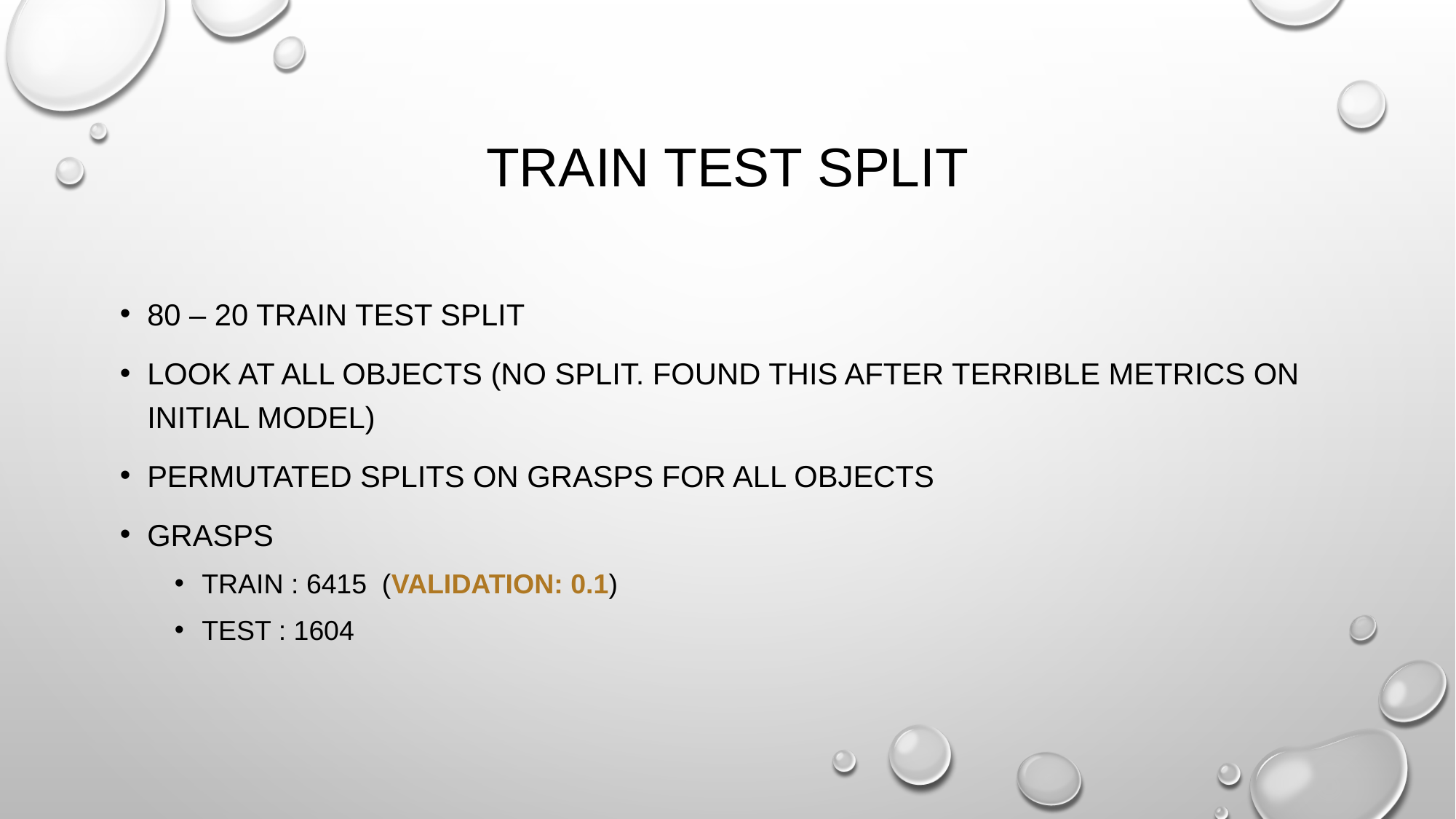

# TRAIN TEST SPLIT
80 – 20 TRAIN TEST SPLIT
LOOK AT ALL OBJECTS (NO SPLIT. FOUND THIS AFTER TERRIBLE METRICS ON INITIAL MODEL)
PERMUTATED SPLITS ON GRASPS FOR ALL OBJECTS
GRASPS
Train : 6415  (VALIDATION: 0.1)
TEST : 1604